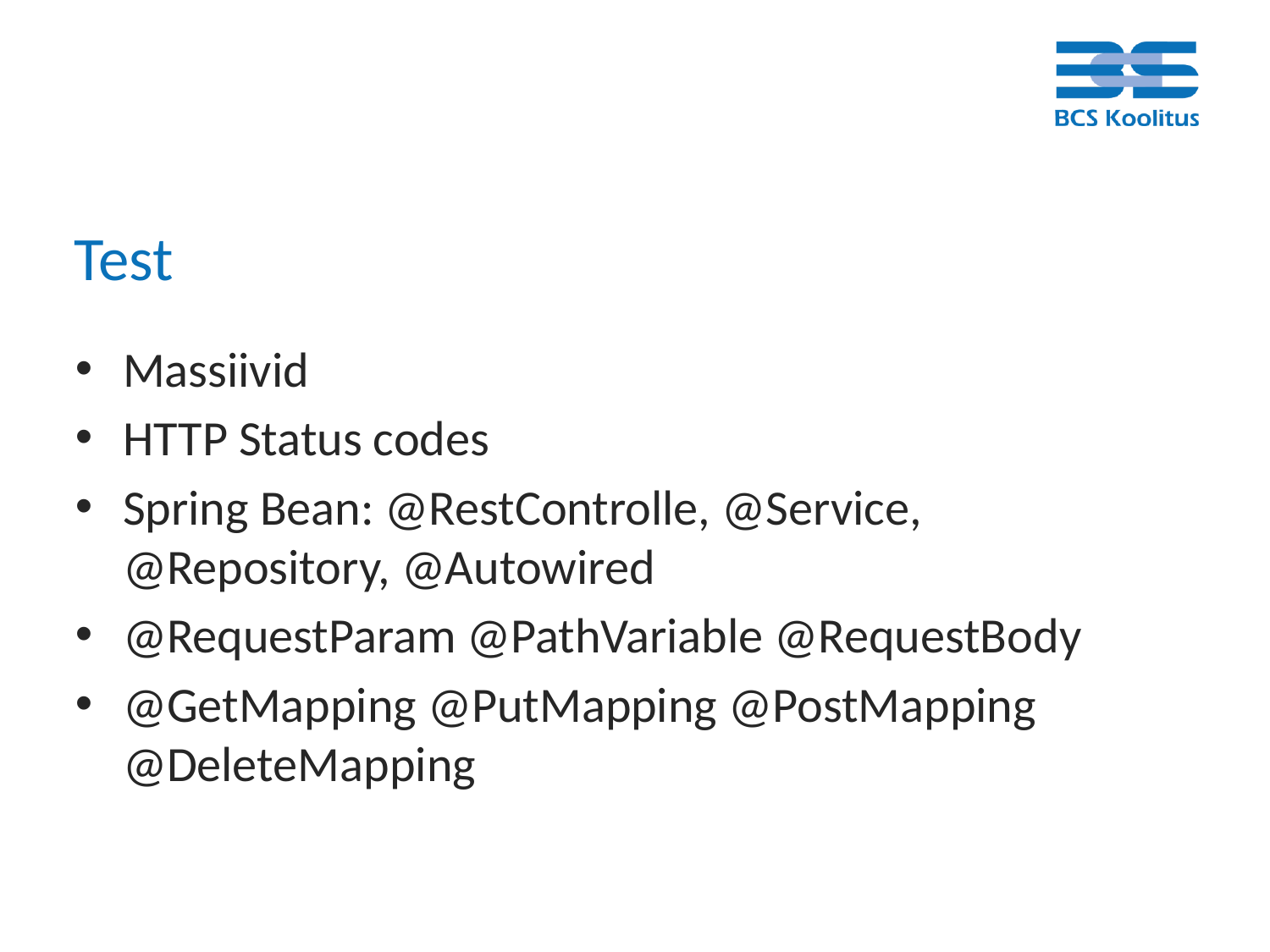

# Test
Massiivid
HTTP Status codes
Spring Bean: @RestControlle, @Service, @Repository, @Autowired
@RequestParam @PathVariable @RequestBody
@GetMapping @PutMapping @PostMapping @DeleteMapping